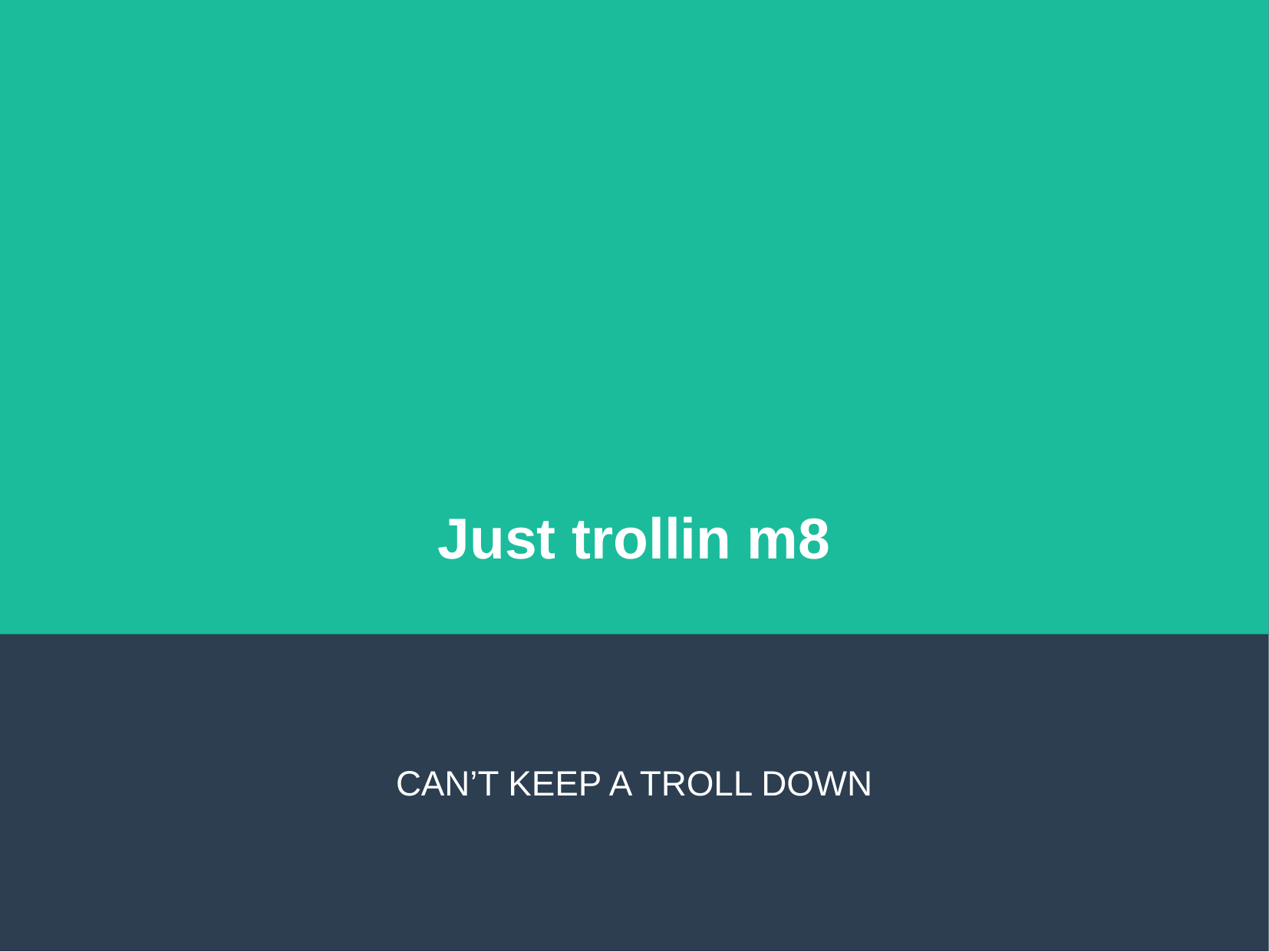

Just trollin m8
CAN’T KEEP A TROLL DOWN